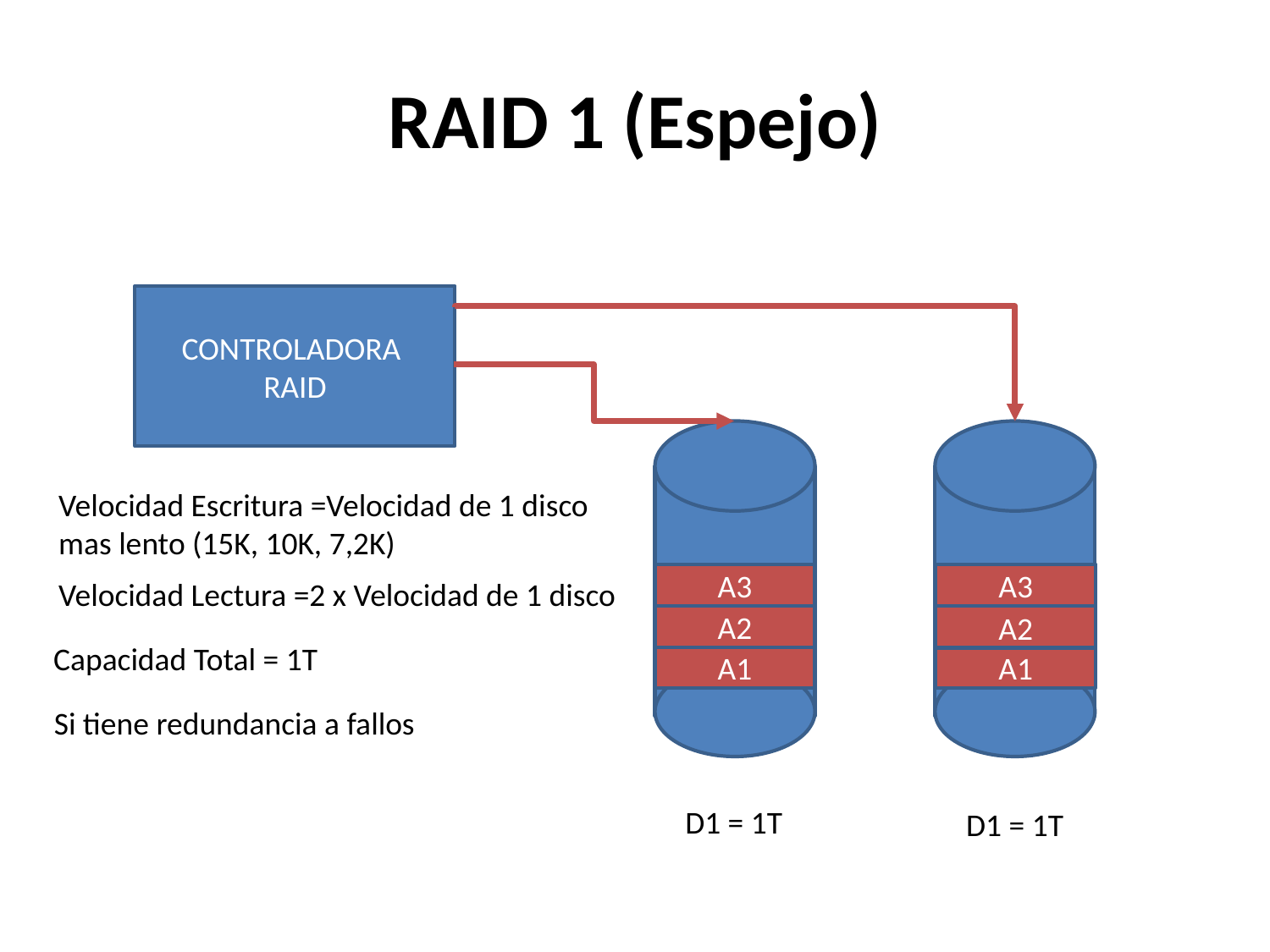

# RAID 1 (Espejo)
CONTROLADORA  RAID

Velocidad Escritura =Velocidad de 1 disco mas lento (15K, 10K, 7,2K)
A3
A3
Velocidad Lectura =2 x Velocidad de 1 disco
A2
A2
Capacidad Total = 1T
A1
A1
Si tiene redundancia a fallos
D1 = 1T
D1 = 1T